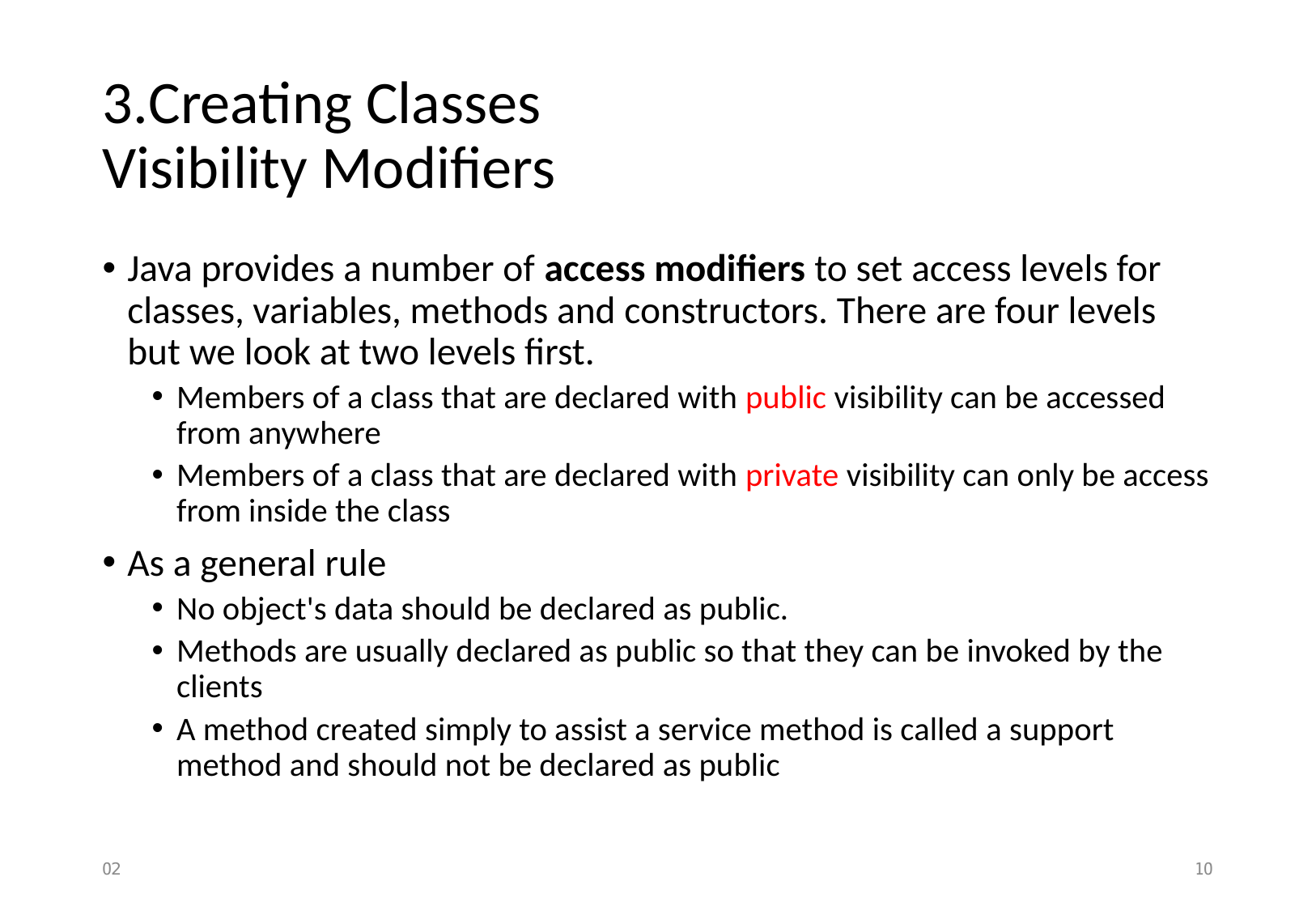

# 3.Creating Classes Visibility Modifiers
Java provides a number of access modifiers to set access levels for classes, variables, methods and constructors. There are four levels but we look at two levels first.
Members of a class that are declared with public visibility can be accessed from anywhere
Members of a class that are declared with private visibility can only be access from inside the class
As a general rule
No object's data should be declared as public.
Methods are usually declared as public so that they can be invoked by the clients
A method created simply to assist a service method is called a support method and should not be declared as public

02
10